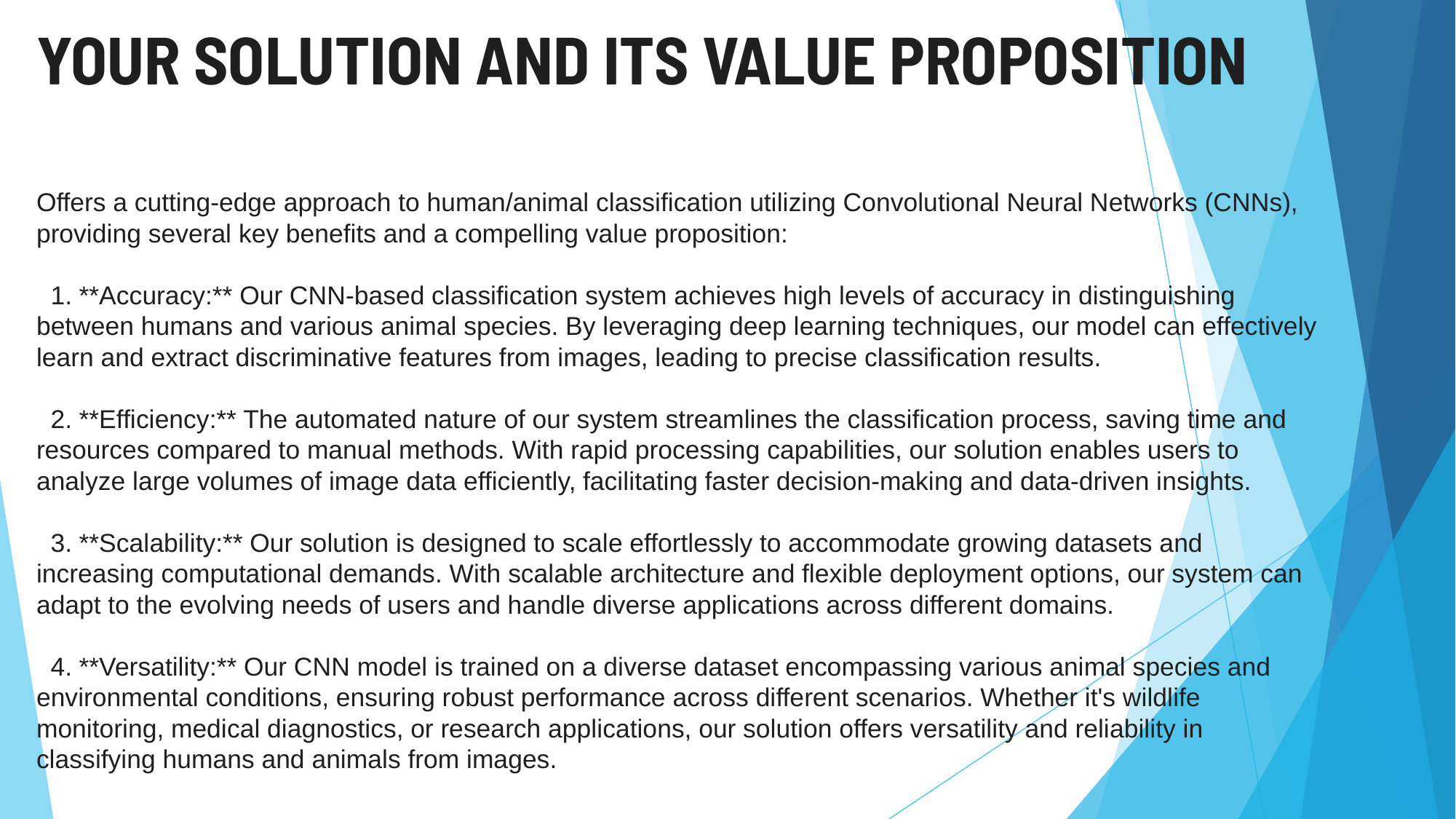

# YOUR SOLUTION AND ITS VALUE PROPOSITION
Offers a cutting-edge approach to human/animal classification utilizing Convolutional Neural Networks (CNNs), providing several key benefits and a compelling value proposition:

  1. **Accuracy:** Our CNN-based classification system achieves high levels of accuracy in distinguishing between humans and various animal species. By leveraging deep learning techniques, our model can effectively learn and extract discriminative features from images, leading to precise classification results.

  2. **Efficiency:** The automated nature of our system streamlines the classification process, saving time and resources compared to manual methods. With rapid processing capabilities, our solution enables users to analyze large volumes of image data efficiently, facilitating faster decision-making and data-driven insights.

  3. **Scalability:** Our solution is designed to scale effortlessly to accommodate growing datasets and increasing computational demands. With scalable architecture and flexible deployment options, our system can adapt to the evolving needs of users and handle diverse applications across different domains.

  4. **Versatility:** Our CNN model is trained on a diverse dataset encompassing various animal species and environmental conditions, ensuring robust performance across different scenarios. Whether it's wildlife monitoring, medical diagnostics, or research applications, our solution offers versatility and reliability in classifying humans and animals from images.